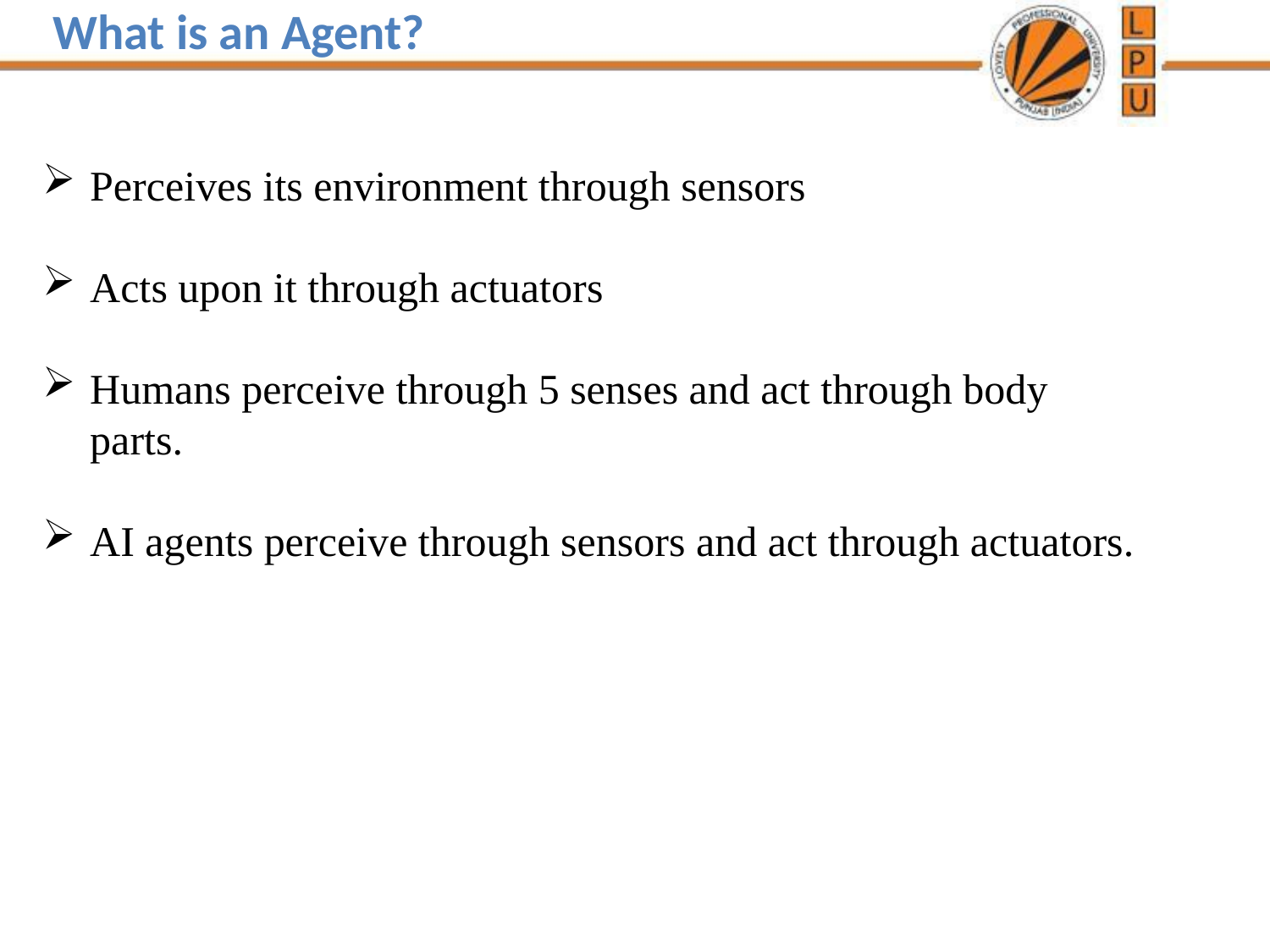

# What is an Agent?
Perceives its environment through sensors

Acts upon it through actuators

Humans perceive through 5 senses and act through body parts.

AI agents perceive through sensors and act through actuators.